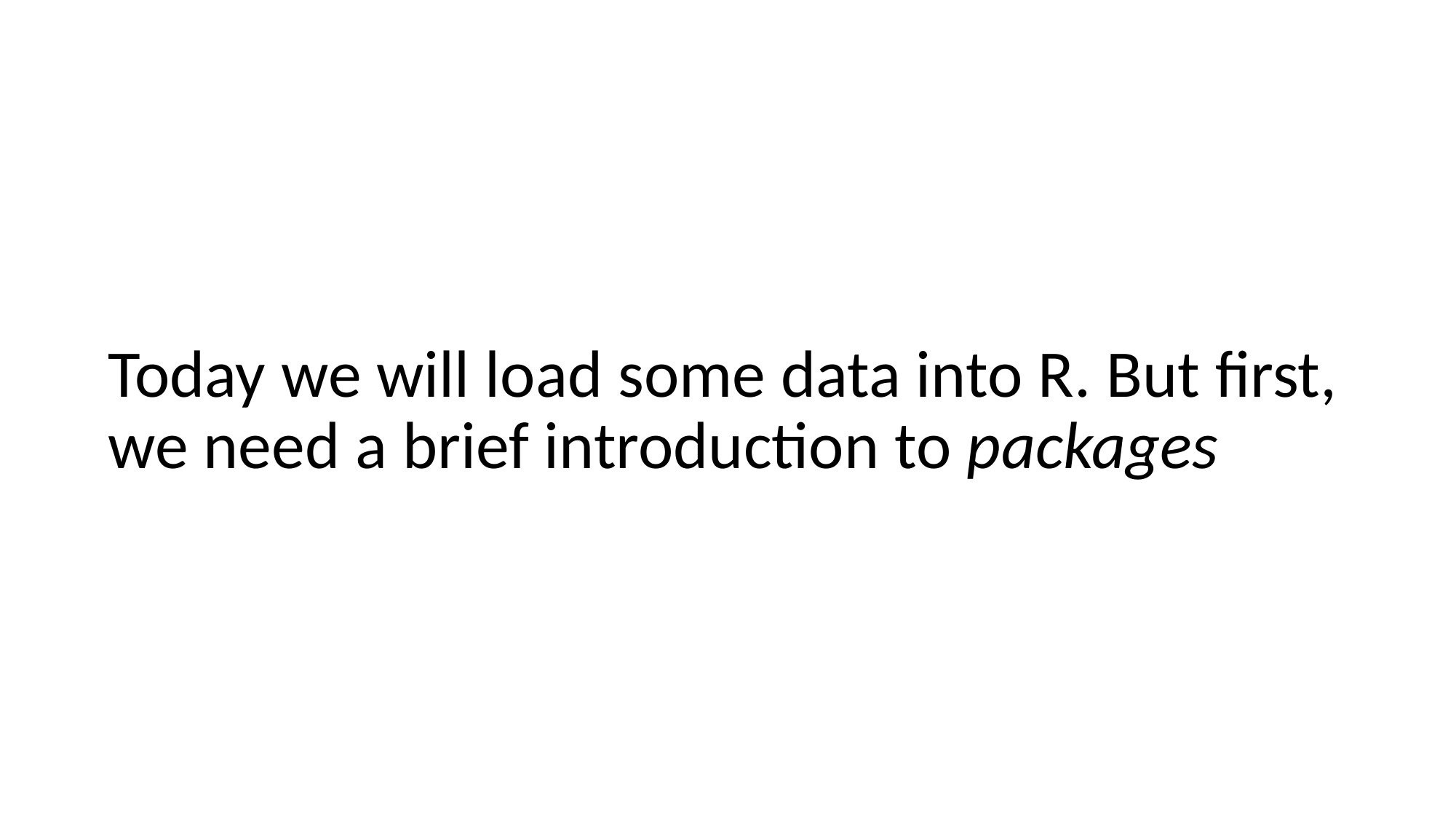

# Today we will load some data into R. But first, we need a brief introduction to packages